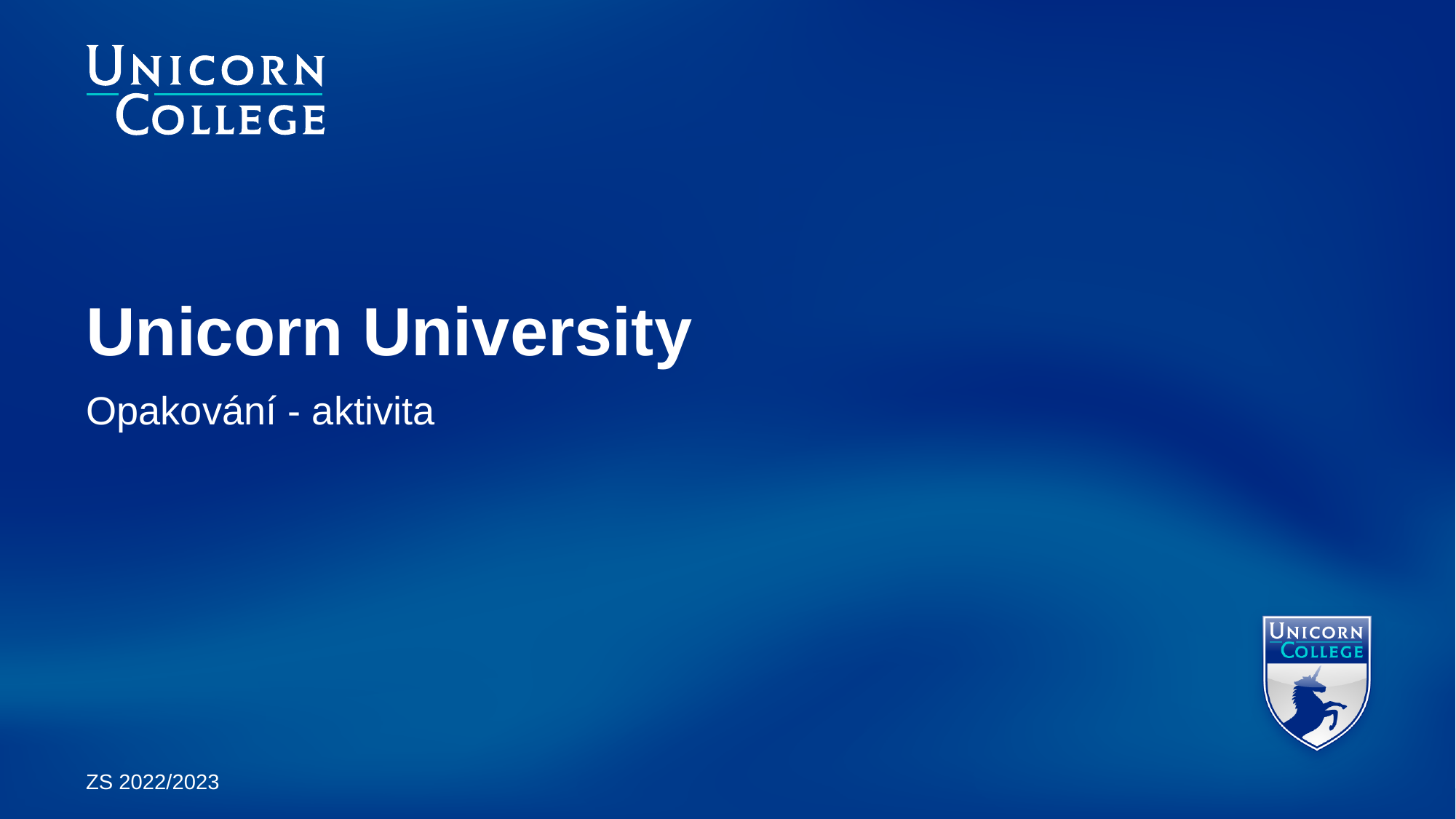

# Unicorn University
Opakování - aktivita
ZS 2022/2023